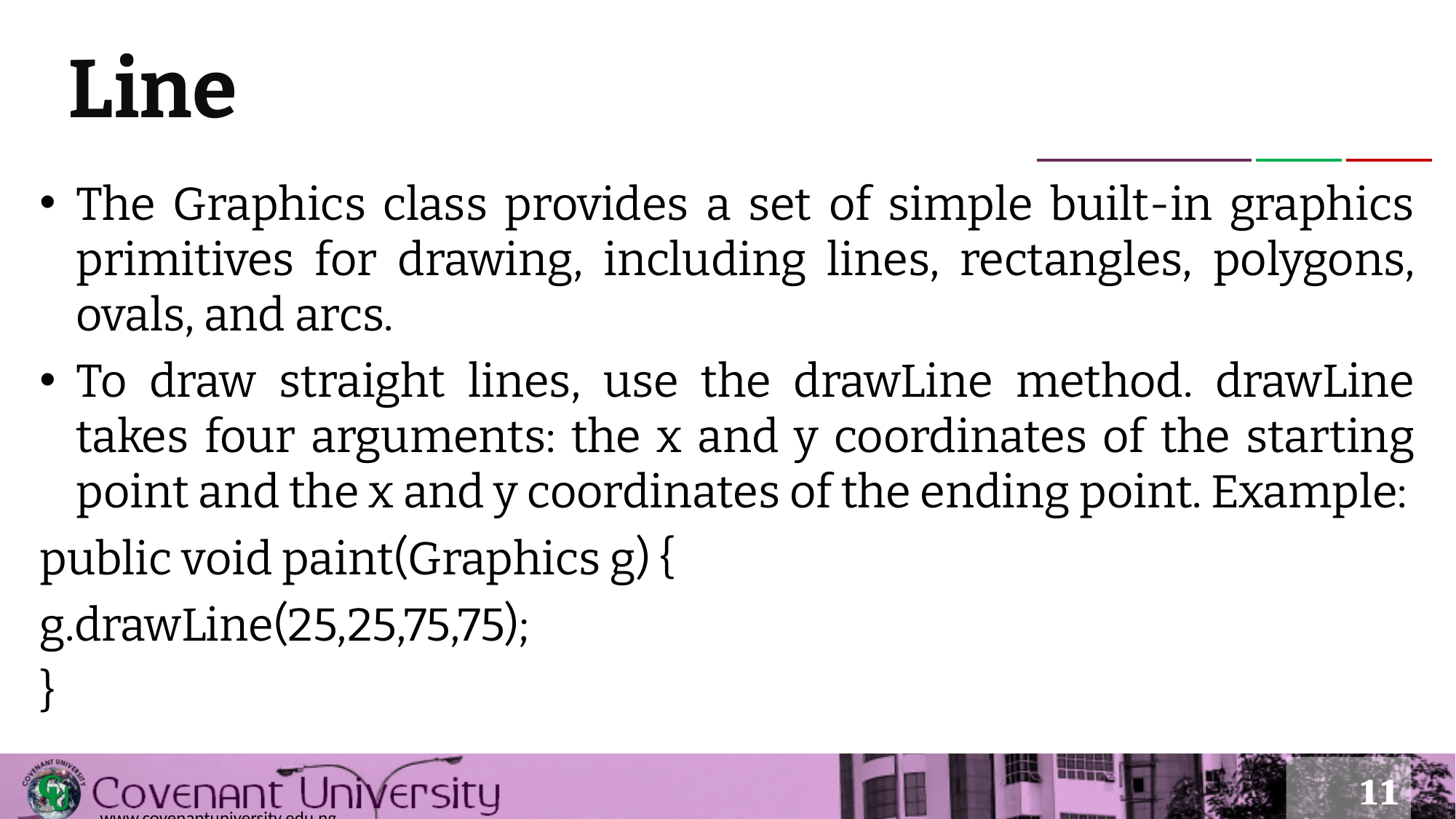

# Line
The Graphics class provides a set of simple built-in graphics primitives for drawing, including lines, rectangles, polygons, ovals, and arcs.
To draw straight lines, use the drawLine method. drawLine takes four arguments: the x and y coordinates of the starting point and the x and y coordinates of the ending point. Example:
public void paint(Graphics g) {
g.drawLine(25,25,75,75);
}